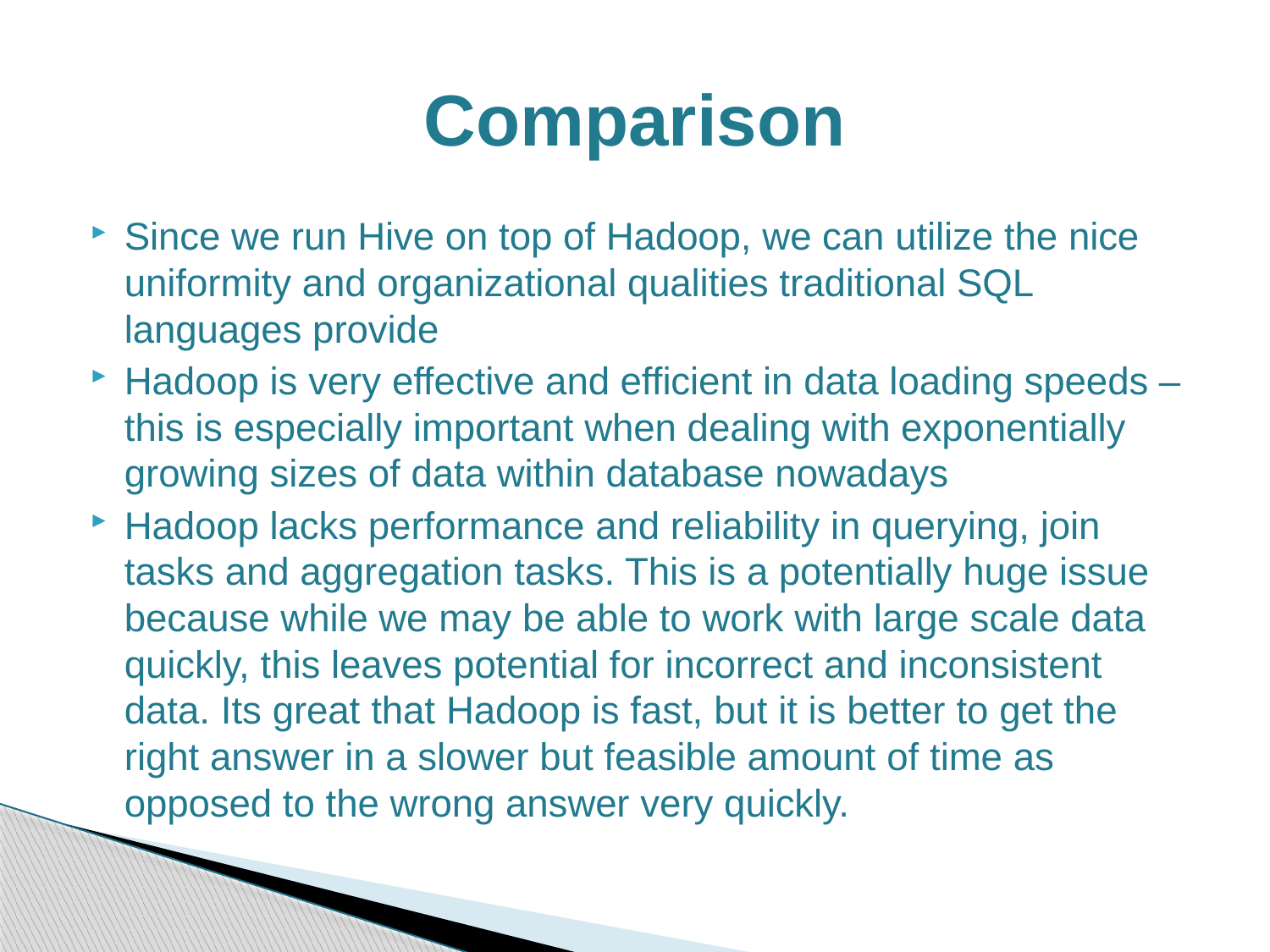

# Comparison
Since we run Hive on top of Hadoop, we can utilize the nice uniformity and organizational qualities traditional SQL languages provide
Hadoop is very effective and efficient in data loading speeds – this is especially important when dealing with exponentially growing sizes of data within database nowadays
Hadoop lacks performance and reliability in querying, join tasks and aggregation tasks. This is a potentially huge issue because while we may be able to work with large scale data quickly, this leaves potential for incorrect and inconsistent data. Its great that Hadoop is fast, but it is better to get the right answer in a slower but feasible amount of time as opposed to the wrong answer very quickly.